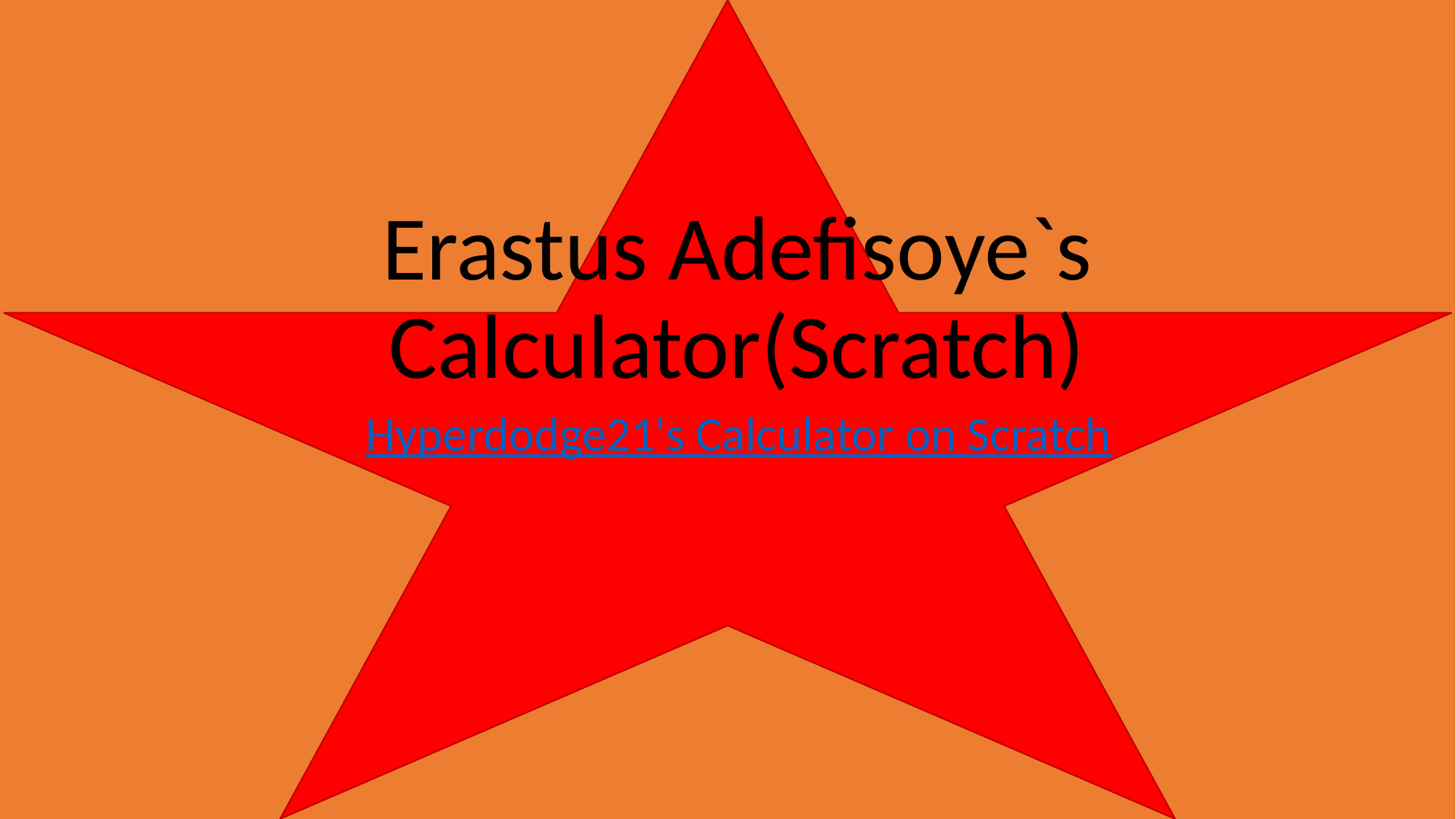

# Erastus Adefisoye`s Calculator(Scratch)
Hyperdodge21's Calculator on Scratch